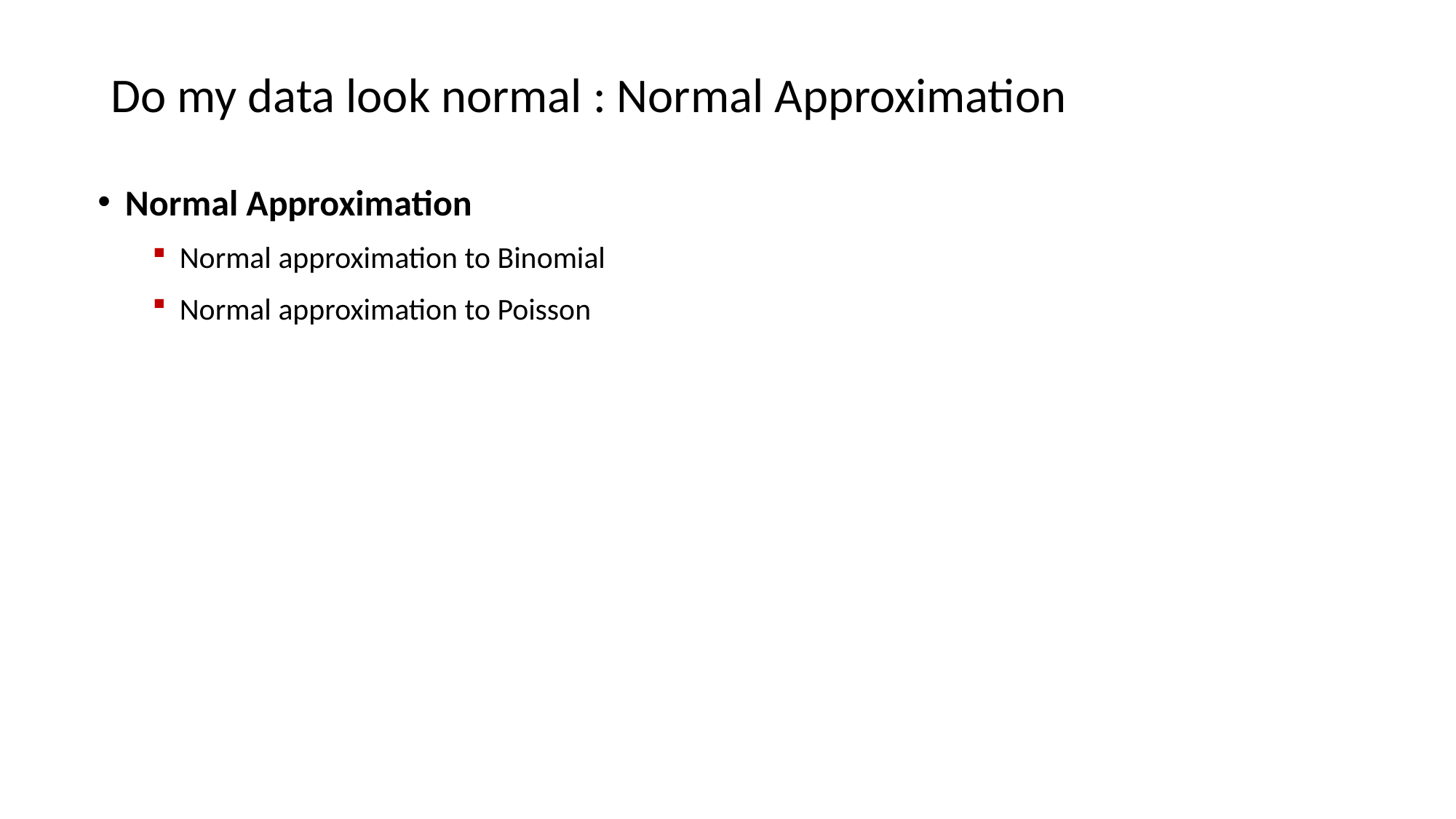

# Do my data look normal : Normal Approximation
Normal Approximation
Normal approximation to Binomial
Normal approximation to Poisson